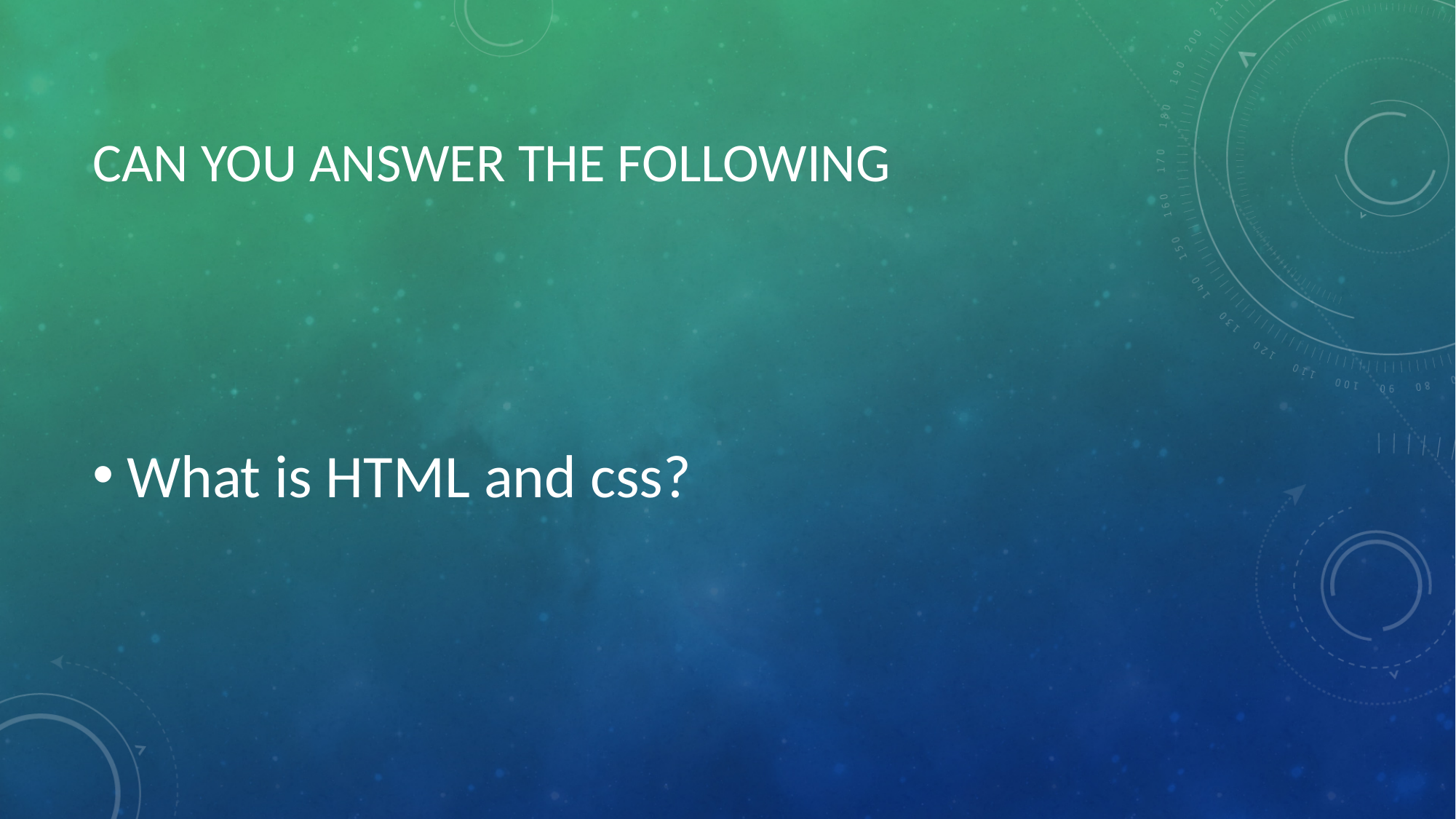

# Can you answer the following
What is HTML and css?